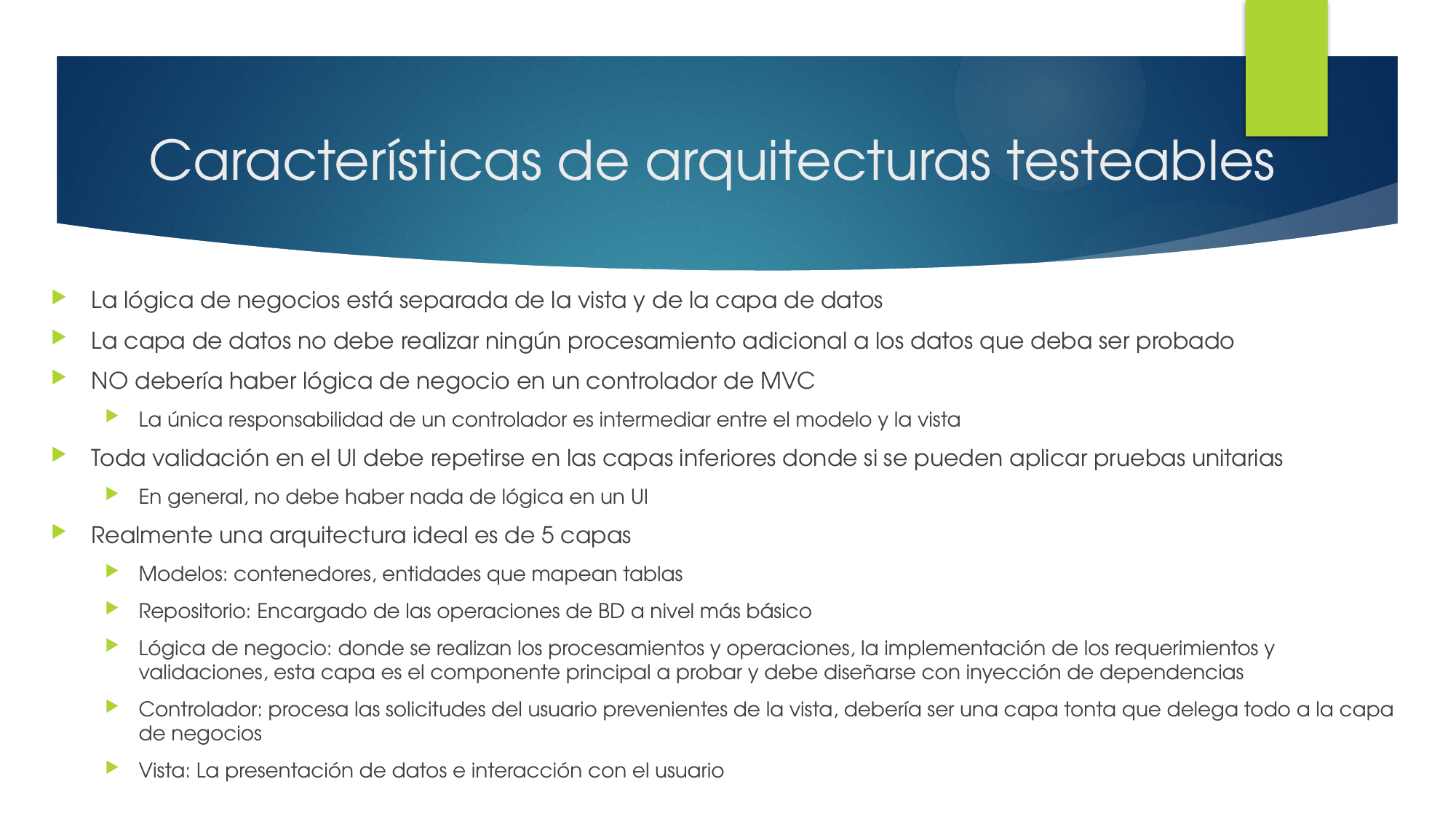

# Características de arquitecturas testeables
La lógica de negocios está separada de la vista y de la capa de datos
La capa de datos no debe realizar ningún procesamiento adicional a los datos que deba ser probado
NO debería haber lógica de negocio en un controlador de MVC
La única responsabilidad de un controlador es intermediar entre el modelo y la vista
Toda validación en el UI debe repetirse en las capas inferiores donde si se pueden aplicar pruebas unitarias
En general, no debe haber nada de lógica en un UI
Realmente una arquitectura ideal es de 5 capas
Modelos: contenedores, entidades que mapean tablas
Repositorio: Encargado de las operaciones de BD a nivel más básico
Lógica de negocio: donde se realizan los procesamientos y operaciones, la implementación de los requerimientos y validaciones, esta capa es el componente principal a probar y debe diseñarse con inyección de dependencias
Controlador: procesa las solicitudes del usuario prevenientes de la vista, debería ser una capa tonta que delega todo a la capa de negocios
Vista: La presentación de datos e interacción con el usuario